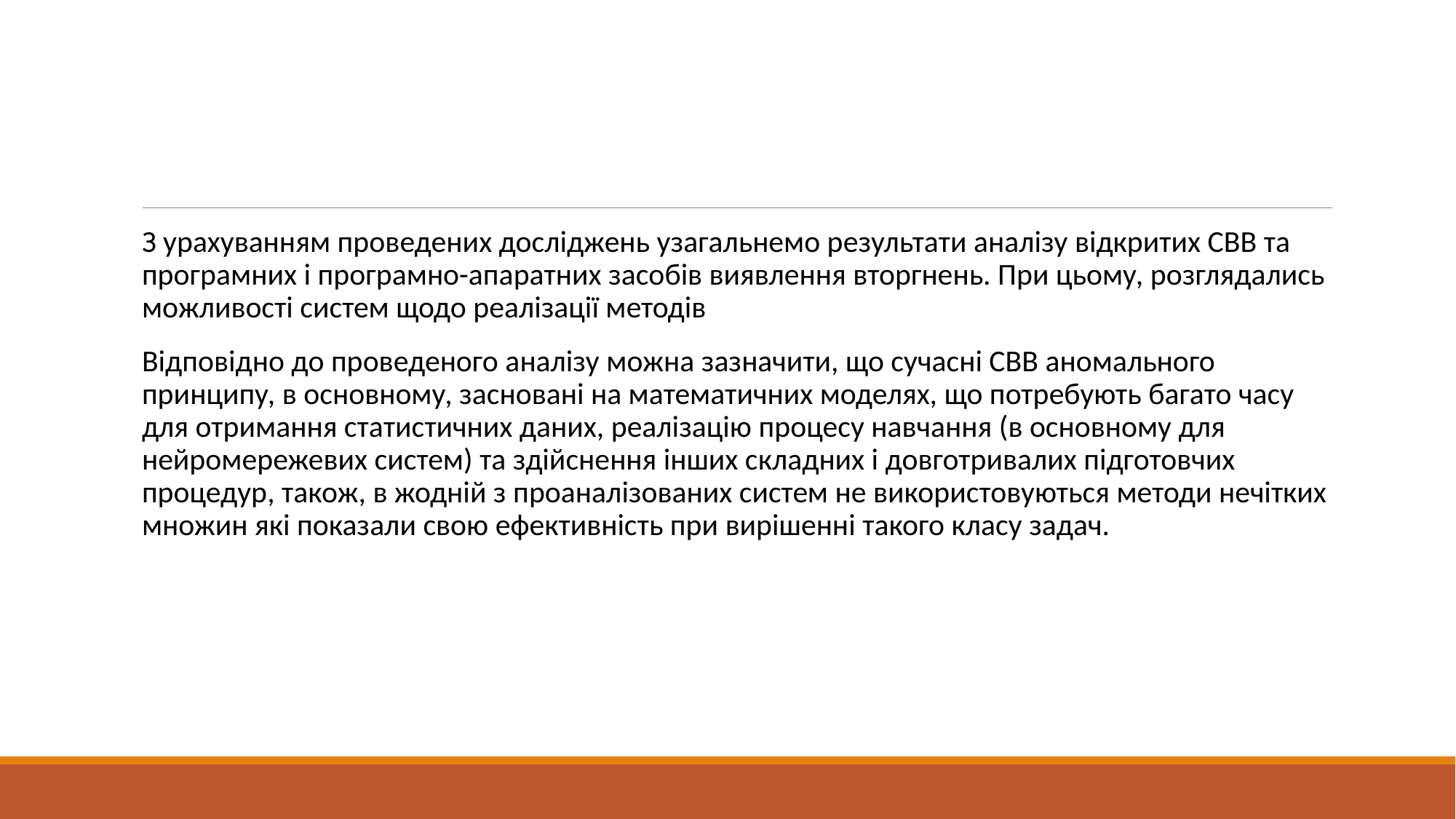

#
З урахуванням проведених досліджень узагальнемо результати аналізу відкритих СВВ та програмних і програмно-апаратних засобів виявлення вторгнень. При цьому, розглядались можливості систем щодо реалізації методів
Відповідно до проведеного аналізу можна зазначити, що сучасні СВВ аномального принципу, в основному, засновані на математичних моделях, що потребують багато часу для отримання статистичних даних, реалізацію процесу навчання (в основному для нейромережевих систем) та здійснення інших складних і довготривалих підготовчих процедур, також, в жодній з проаналізованих систем не використовуються методи нечітких множин які показали свою ефективність при вирішенні такого класу задач.